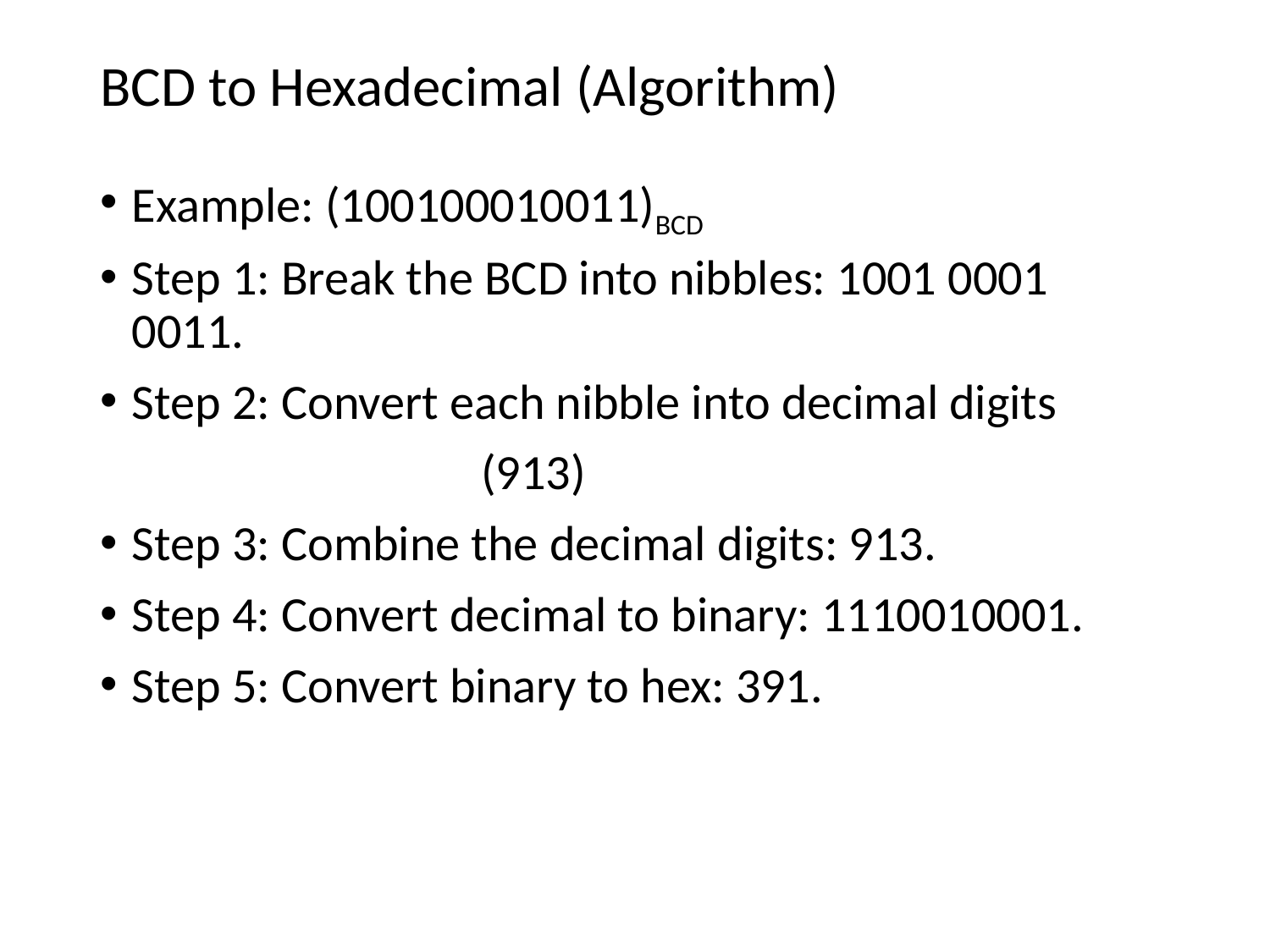

# BCD to Hexadecimal (Algorithm)
Example: (100100010011)BCD
Step 1: Break the BCD into nibbles: 1001 0001 0011.
Step 2: Convert each nibble into decimal digits
			(913)
Step 3: Combine the decimal digits: 913.
Step 4: Convert decimal to binary: 1110010001.
Step 5: Convert binary to hex: 391.